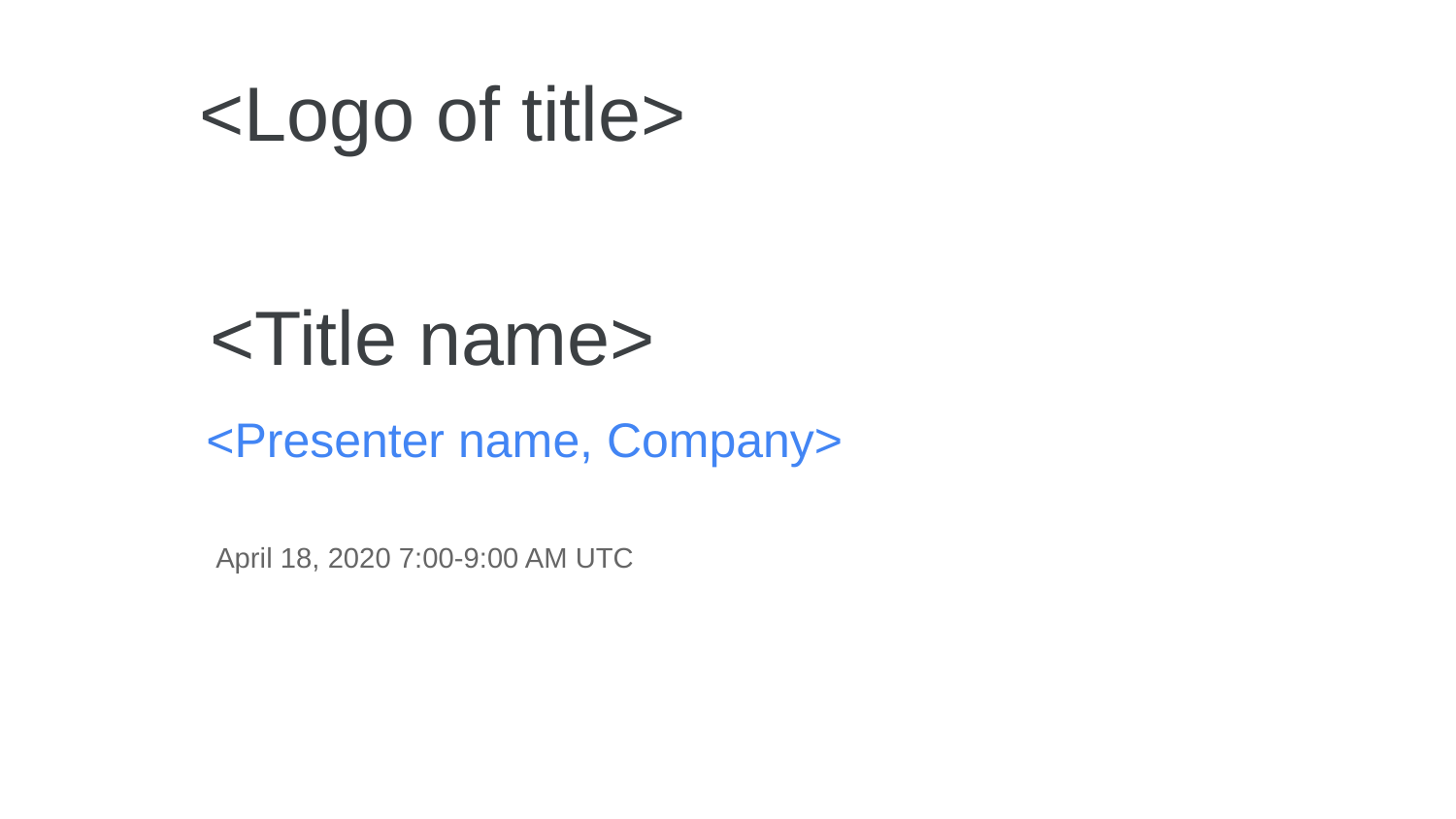

<Logo of title>

<Title name>

<Presenter name, Company>

April 18, 2020 7:00-9:00 AM UTC